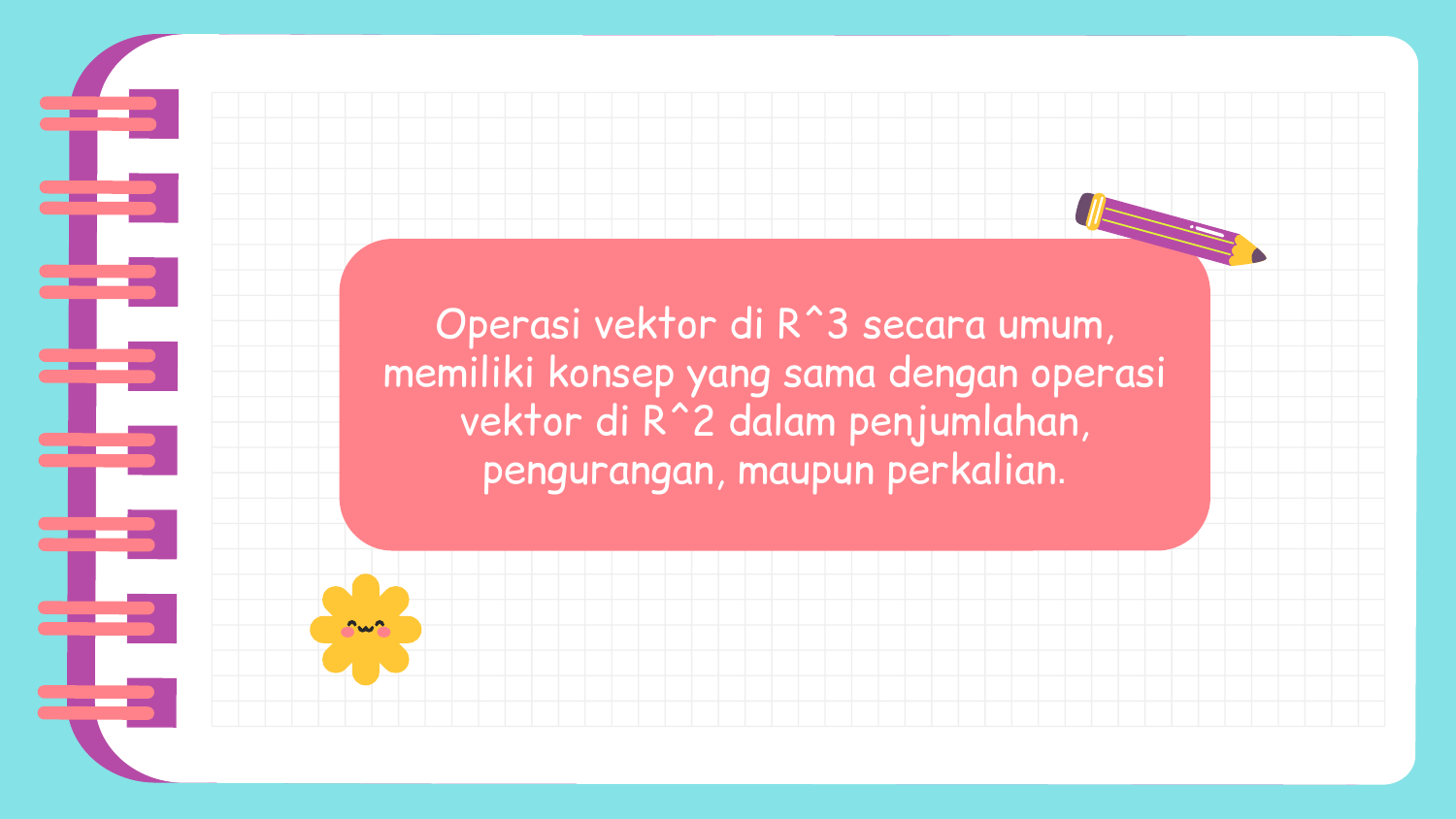

Operasi vektor di R^3 secara umum, memiliki konsep yang sama dengan operasi vektor di R^2 dalam penjumlahan, pengurangan, maupun perkalian.